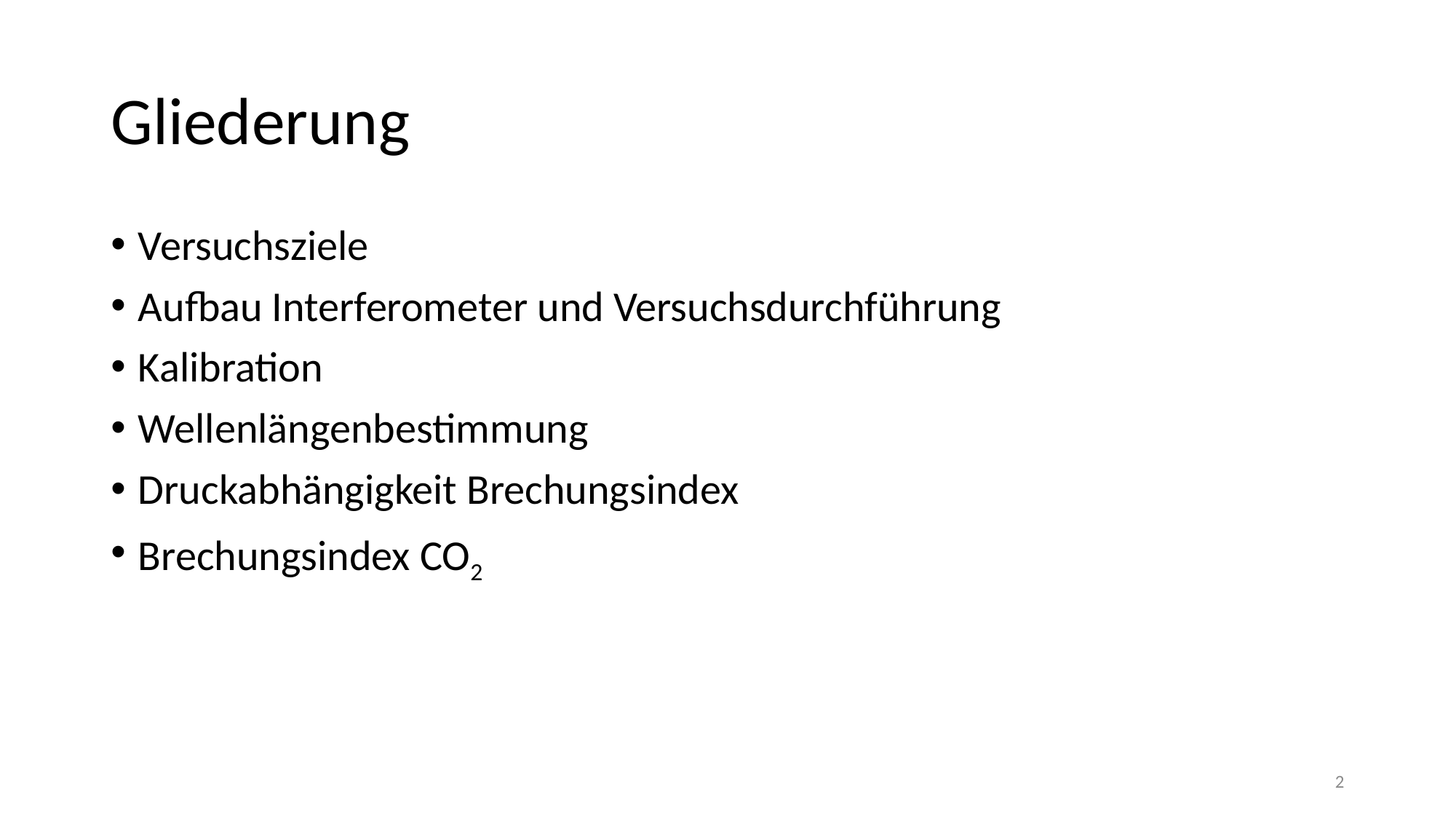

# Gliederung
Versuchsziele
Aufbau Interferometer und Versuchsdurchführung
Kalibration
Wellenlängenbestimmung
Druckabhängigkeit Brechungsindex
Brechungsindex CO2
2